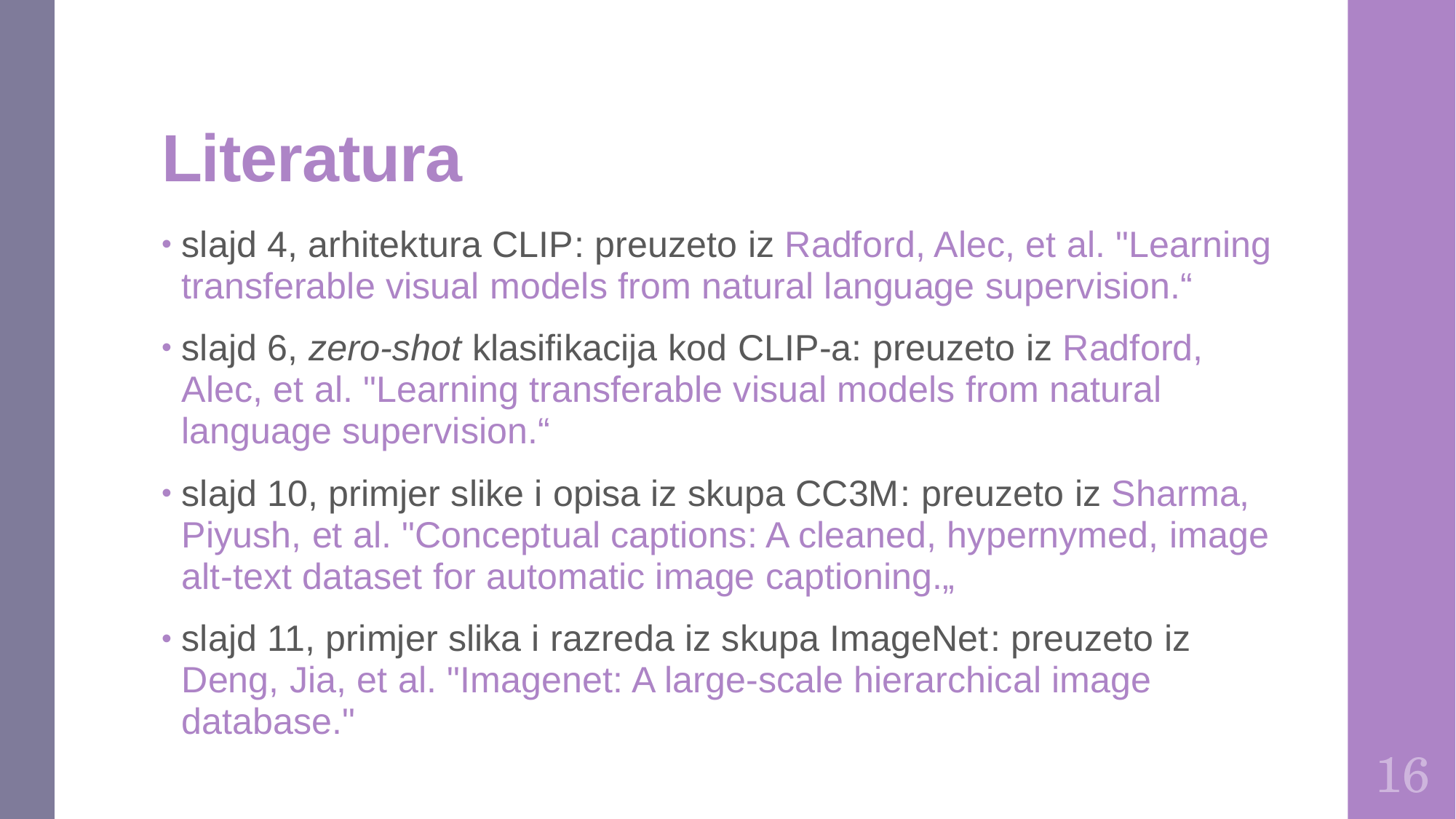

# Literatura
slajd 4, arhitektura CLIP: preuzeto iz Radford, Alec, et al. "Learning transferable visual models from natural language supervision.“
slajd 6, zero-shot klasifikacija kod CLIP-a: preuzeto iz Radford, Alec, et al. "Learning transferable visual models from natural language supervision.“
slajd 10, primjer slike i opisa iz skupa CC3M: preuzeto iz Sharma, Piyush, et al. "Conceptual captions: A cleaned, hypernymed, image alt-text dataset for automatic image captioning.„
slajd 11, primjer slika i razreda iz skupa ImageNet: preuzeto iz Deng, Jia, et al. "Imagenet: A large-scale hierarchical image database."

16